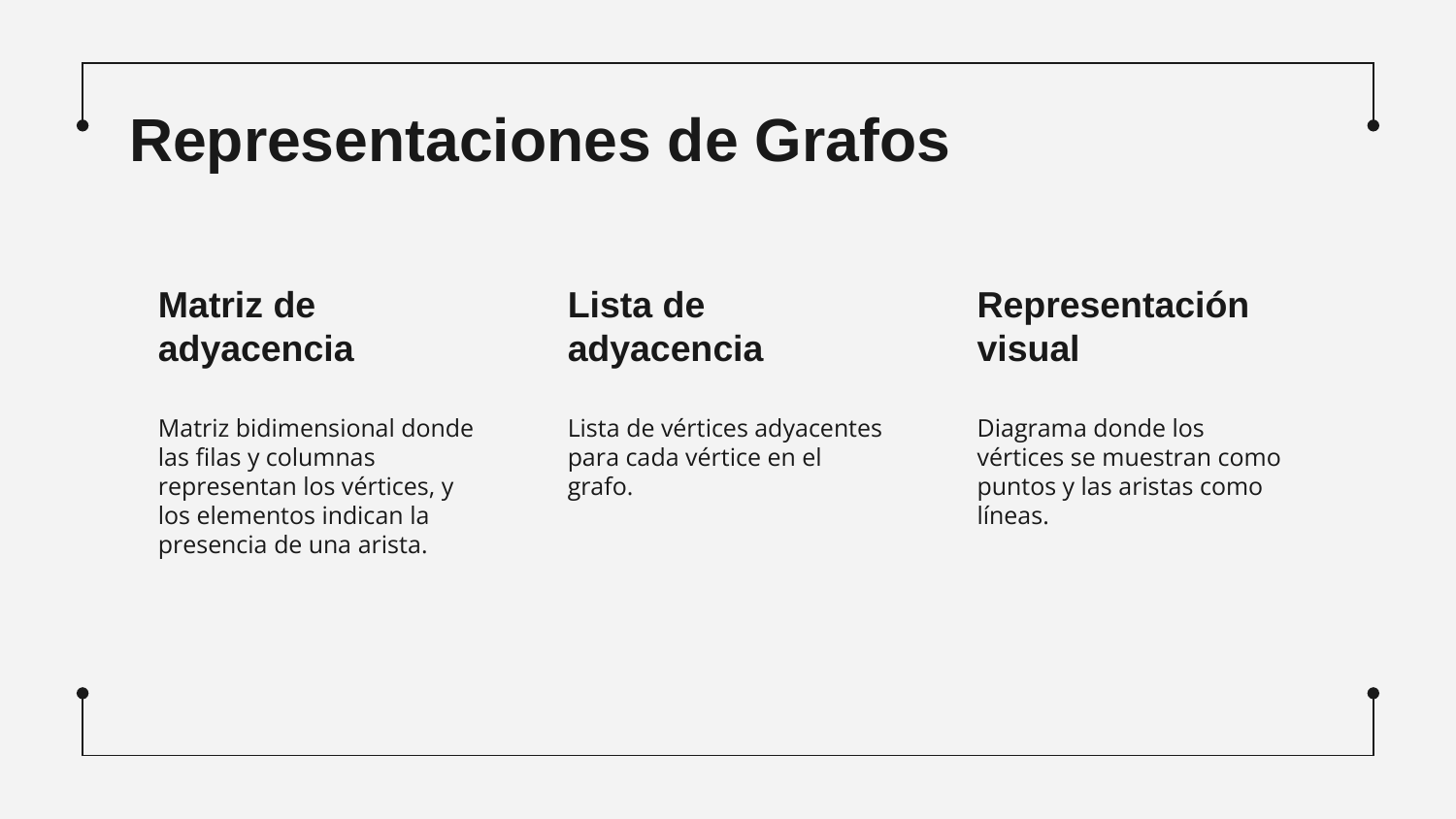

# Representaciones de Grafos
Matriz de adyacencia
Lista de adyacencia
Representación visual
Matriz bidimensional donde las filas y columnas representan los vértices, y los elementos indican la presencia de una arista.
Lista de vértices adyacentes para cada vértice en el grafo.
Diagrama donde los vértices se muestran como puntos y las aristas como líneas.